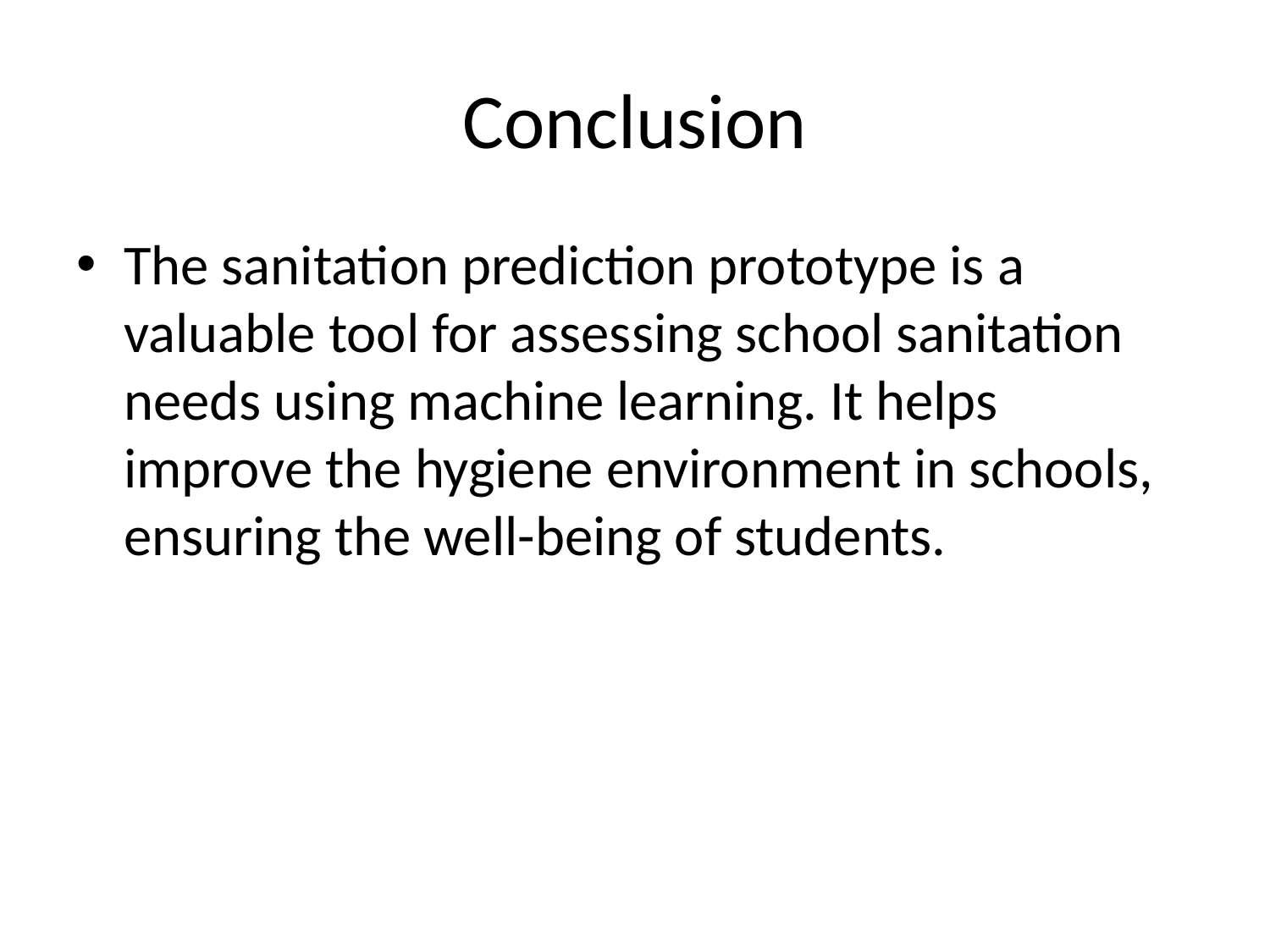

# Conclusion
The sanitation prediction prototype is a valuable tool for assessing school sanitation needs using machine learning. It helps improve the hygiene environment in schools, ensuring the well-being of students.